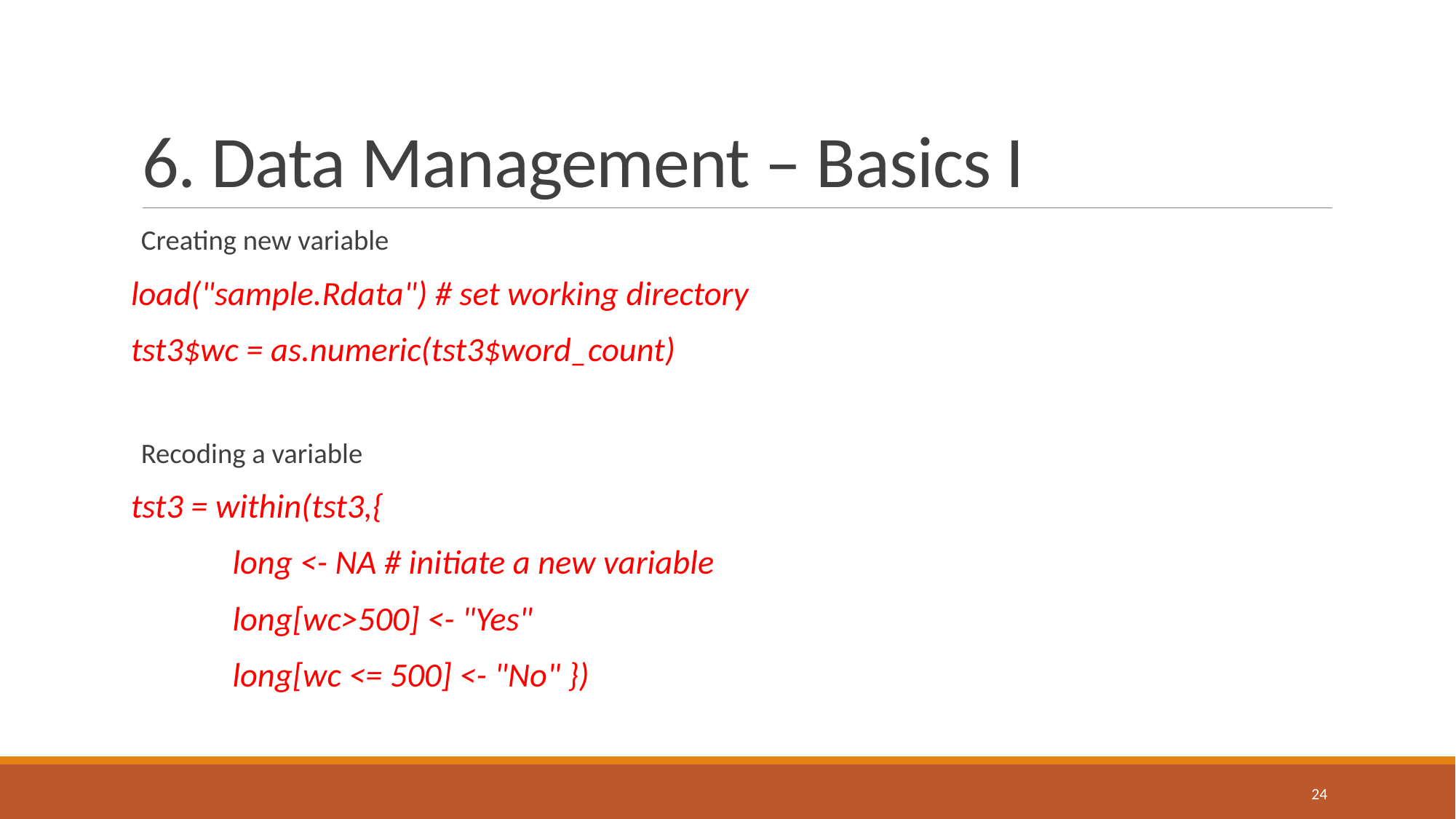

# 6. Data Management – Basics I
Creating new variable
load("sample.Rdata") # set working directory
tst3$wc = as.numeric(tst3$word_count)

Recoding a variable
tst3 = within(tst3,{
  	long <- NA # initiate a new variable
  	long[wc>500] <- "Yes"
  	long[wc <= 500] <- "No" })
24